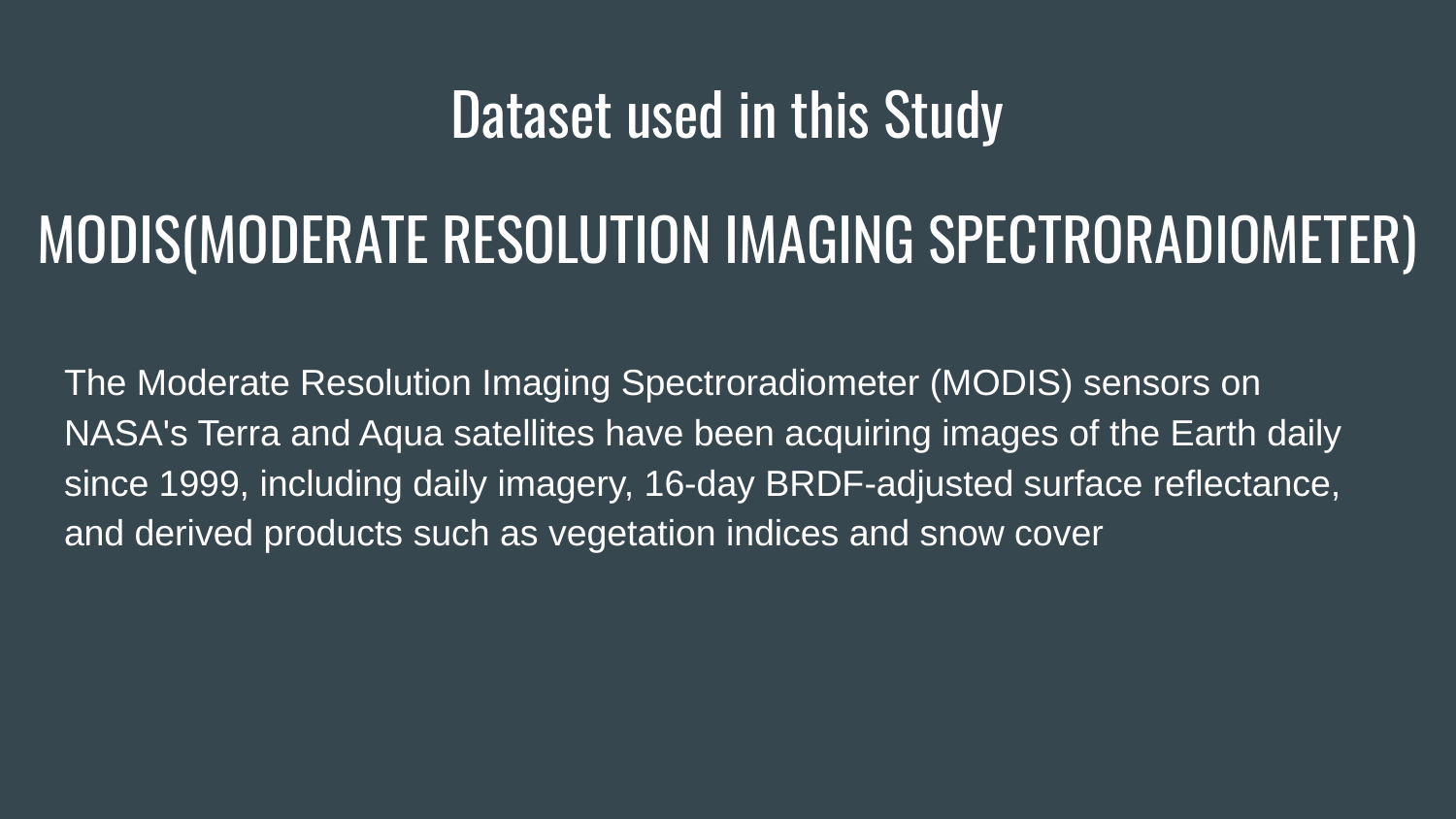

# Dataset used in this Study

MODIS(MODERATE RESOLUTION IMAGING SPECTRORADIOMETER)

The Moderate Resolution Imaging Spectroradiometer (MODIS) sensors on NASA's Terra and Aqua satellites have been acquiring images of the Earth daily since 1999, including daily imagery, 16-day BRDF-adjusted surface reflectance, and derived products such as vegetation indices and snow cover